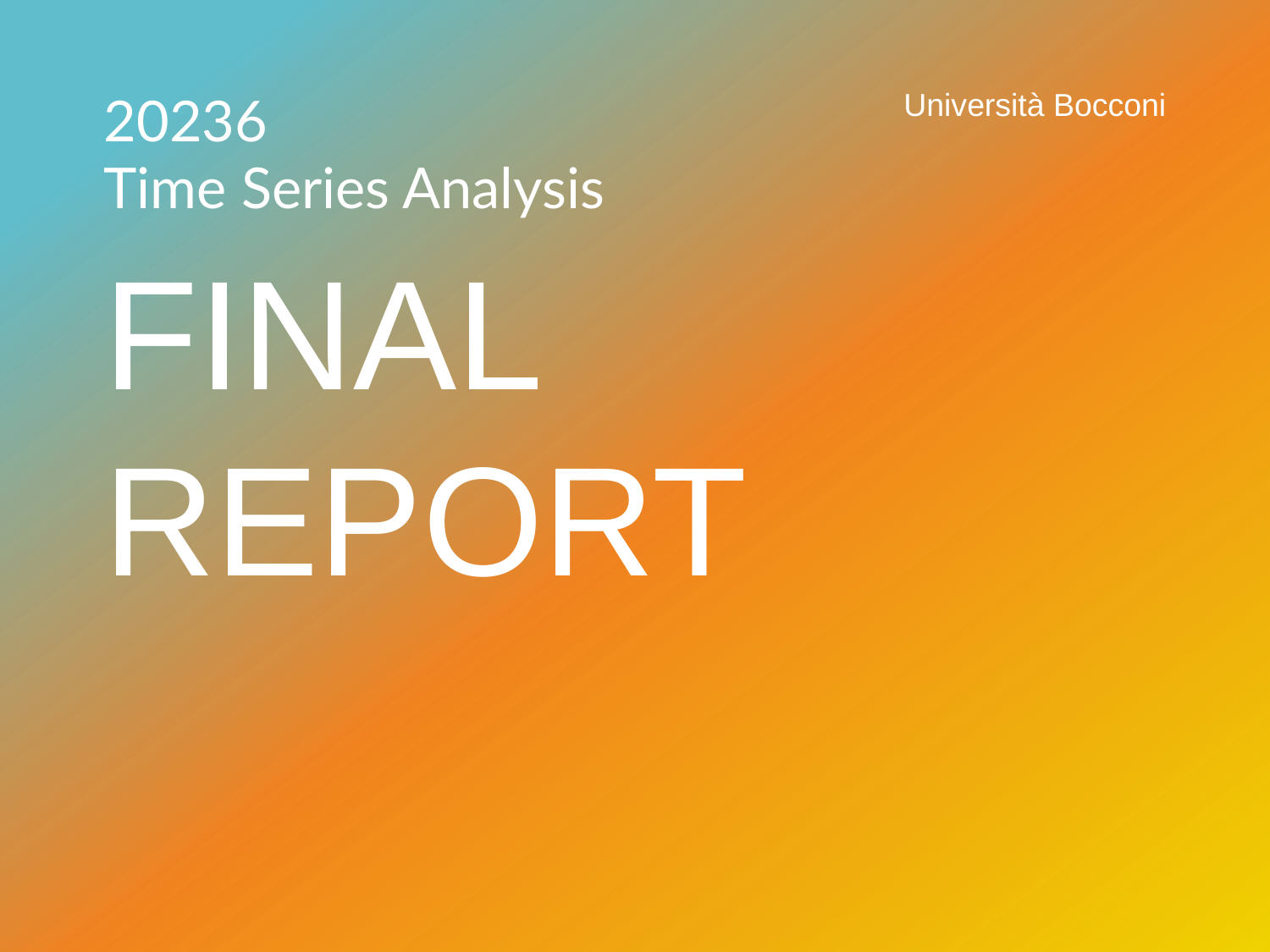

20236
Time Series Analysis
Università Bocconi
FINAL REPORT